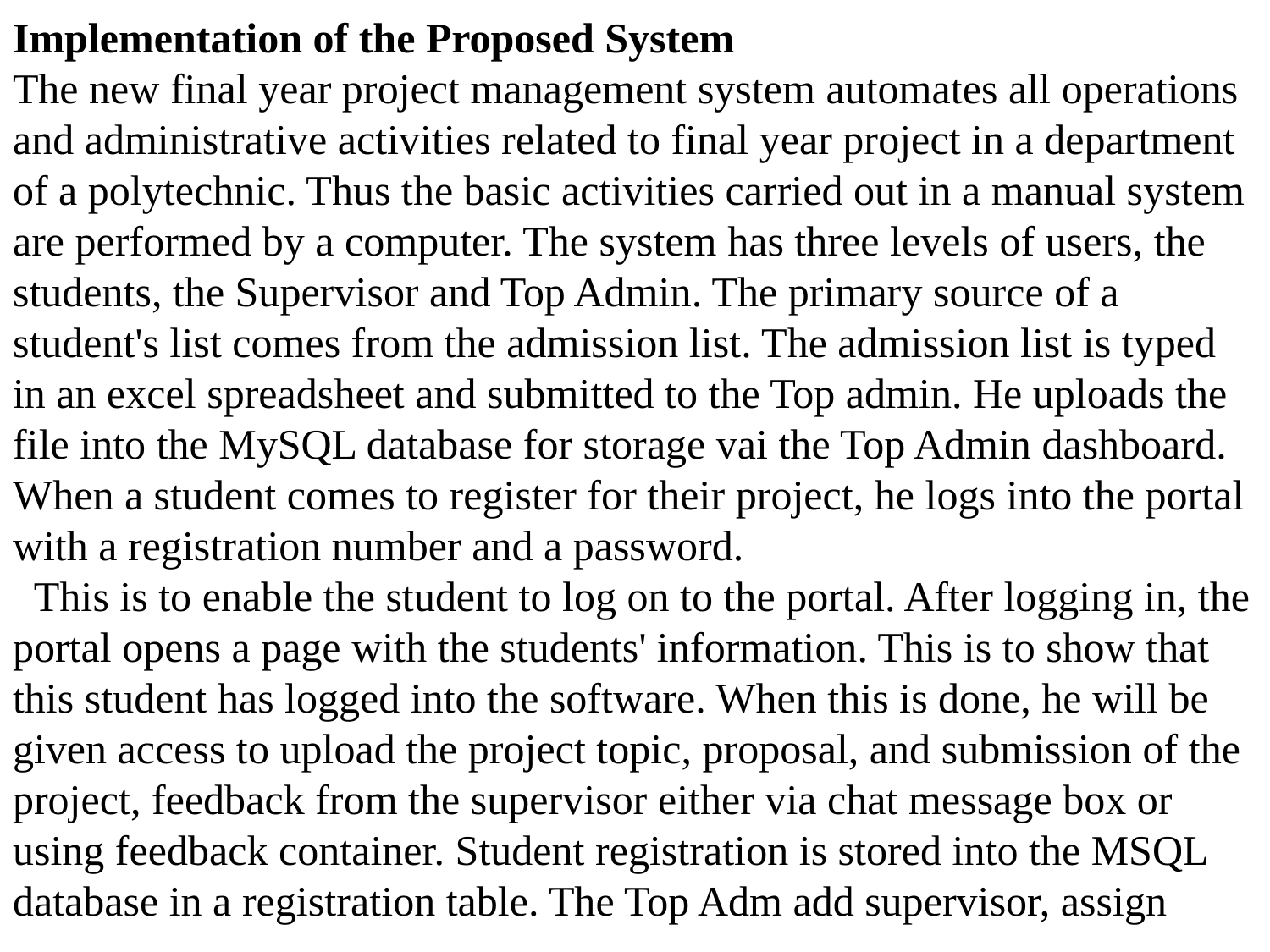

Implementation of the Proposed System
The new final year project management system automates all operations and administrative activities related to final year project in a department of a polytechnic. Thus the basic activities carried out in a manual system are performed by a computer. The system has three levels of users, the students, the Supervisor and Top Admin. The primary source of a student's list comes from the admission list. The admission list is typed in an excel spreadsheet and submitted to the Top admin. He uploads the file into the MySQL database for storage vai the Top Admin dashboard. When a student comes to register for their project, he logs into the portal with a registration number and a password.
  This is to enable the student to log on to the portal. After logging in, the portal opens a page with the students' information. This is to show that this student has logged into the software. When this is done, he will be given access to upload the project topic, proposal, and submission of the project, feedback from the supervisor either via chat message box or using feedback container. Student registration is stored into the MSQL database in a registration table. The Top Adm add supervisor, assign